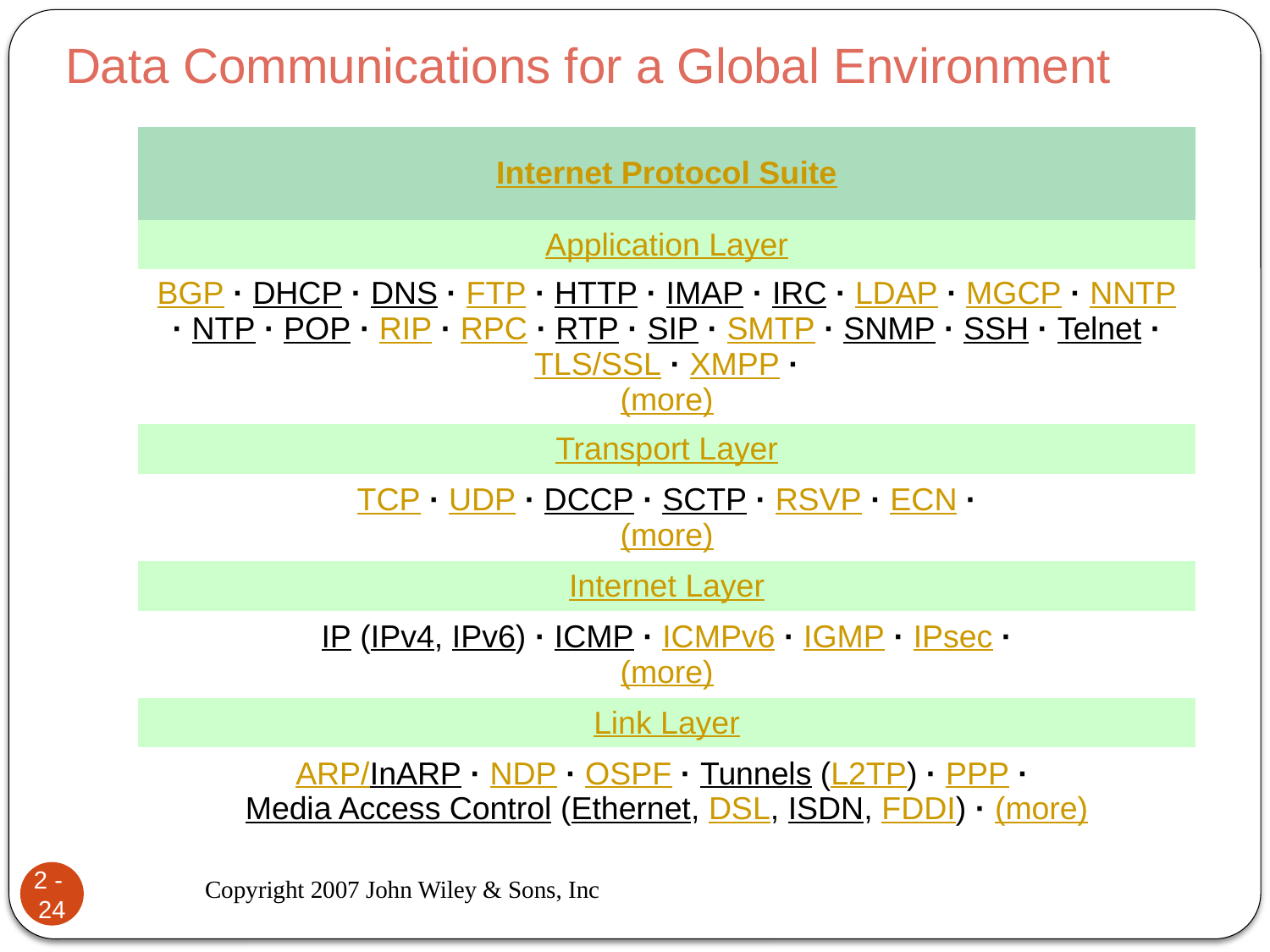

Data Communications for a Global Environment
| Internet Protocol Suite |
| --- |
| Application Layer |
| BGP · DHCP · DNS · FTP · HTTP · IMAP · IRC · LDAP · MGCP · NNTP · NTP · POP · RIP · RPC · RTP · SIP · SMTP · SNMP · SSH · Telnet · TLS/SSL · XMPP · (more) |
| Transport Layer |
| TCP · UDP · DCCP · SCTP · RSVP · ECN · (more) |
| Internet Layer |
| IP (IPv4, IPv6) · ICMP · ICMPv6 · IGMP · IPsec · (more) |
| Link Layer |
| ARP/InARP · NDP · OSPF · Tunnels (L2TP) · PPP · Media Access Control (Ethernet, DSL, ISDN, FDDI) · (more) |
Copyright 2007 John Wiley & Sons, Inc
2 - 24